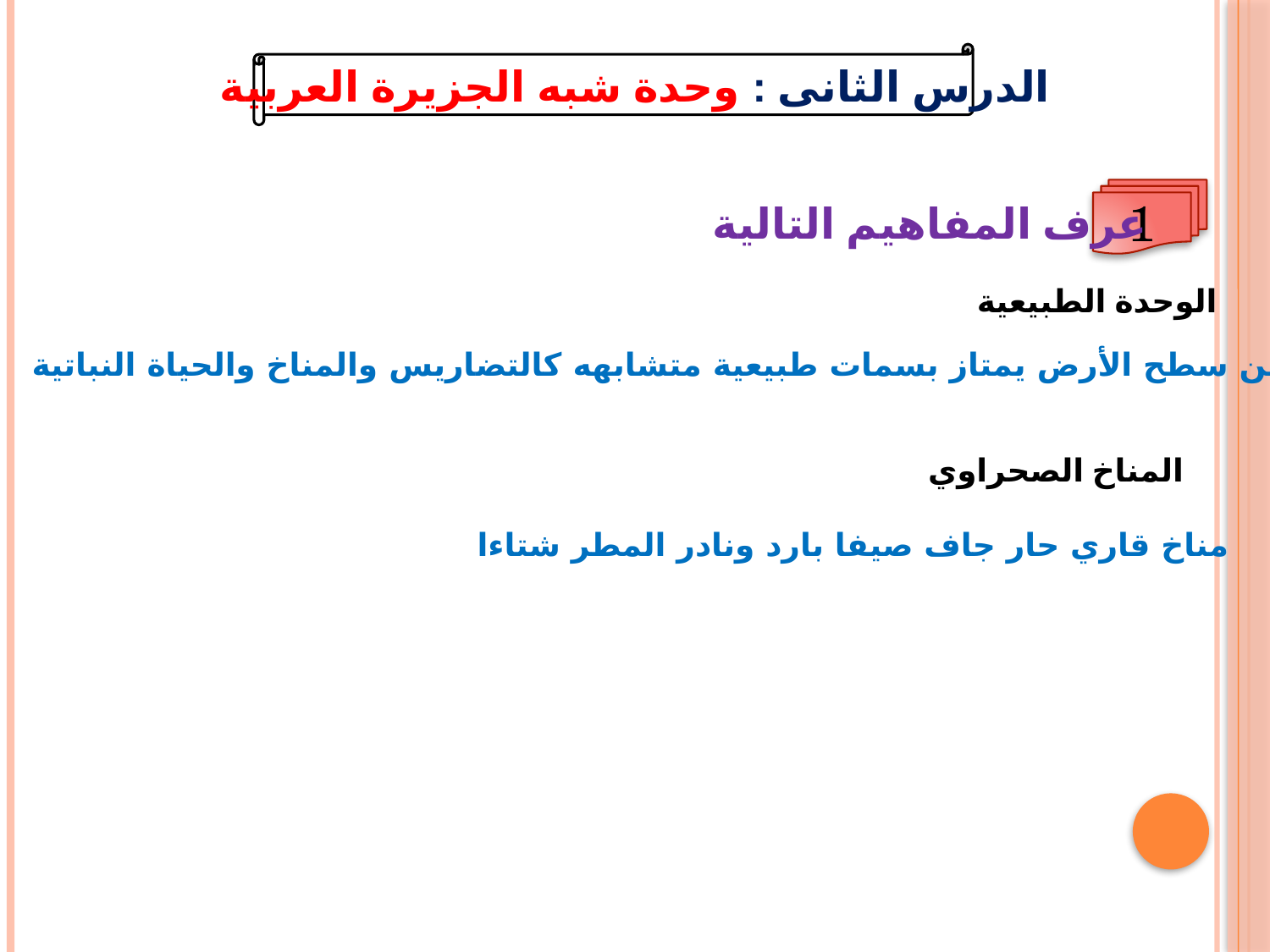

الدرس الثانى : وحدة شبه الجزيرة العربية
1
عرف المفاهيم التالية
الوحدة الطبيعية
جزء من سطح الأرض يمتاز بسمات طبيعية متشابهه كالتضاريس والمناخ والحياة النباتية
المناخ الصحراوي
مناخ قاري حار جاف صيفا بارد ونادر المطر شتاءا